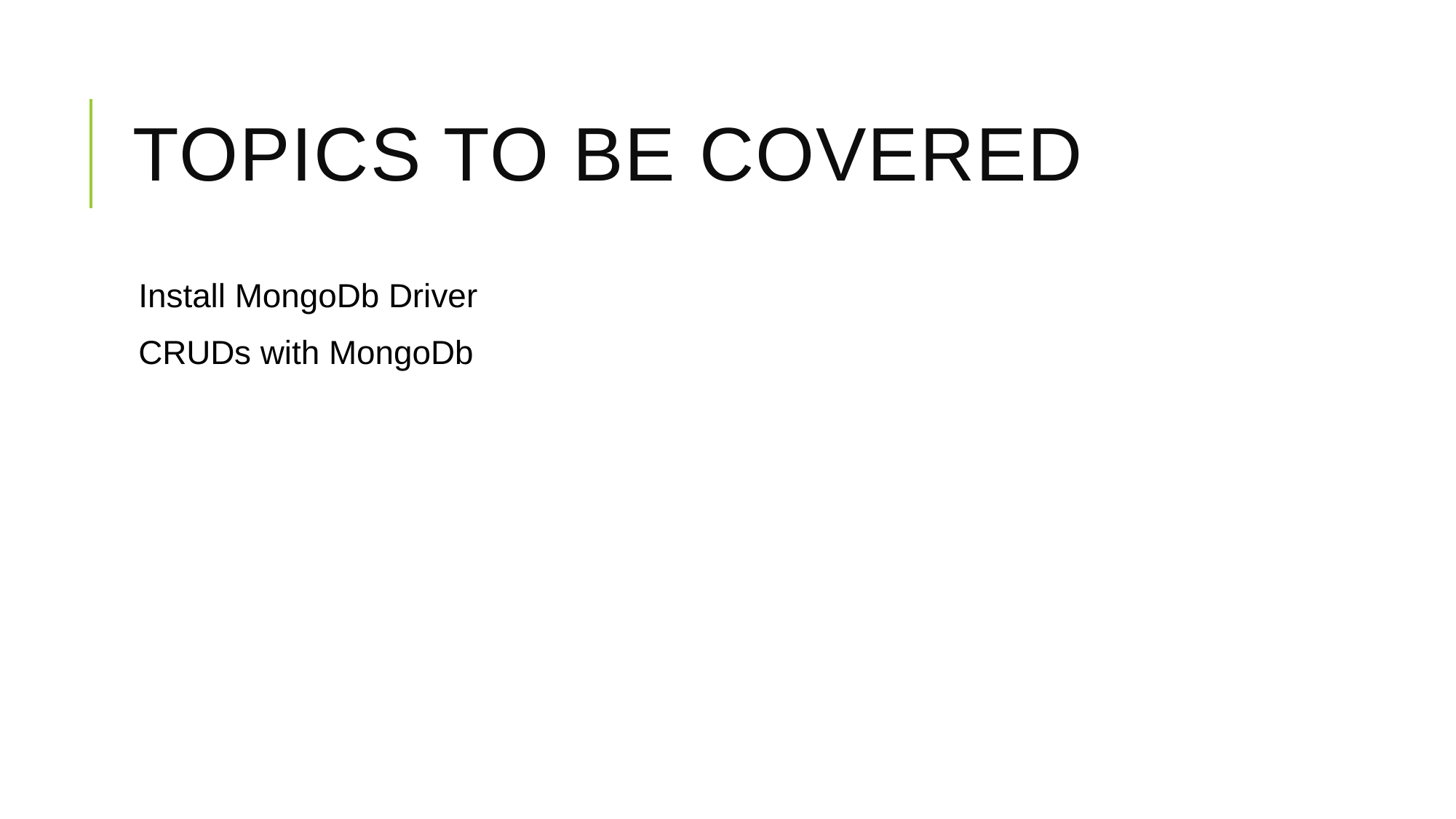

# Topics to be covered
Install MongoDb Driver
CRUDs with MongoDb